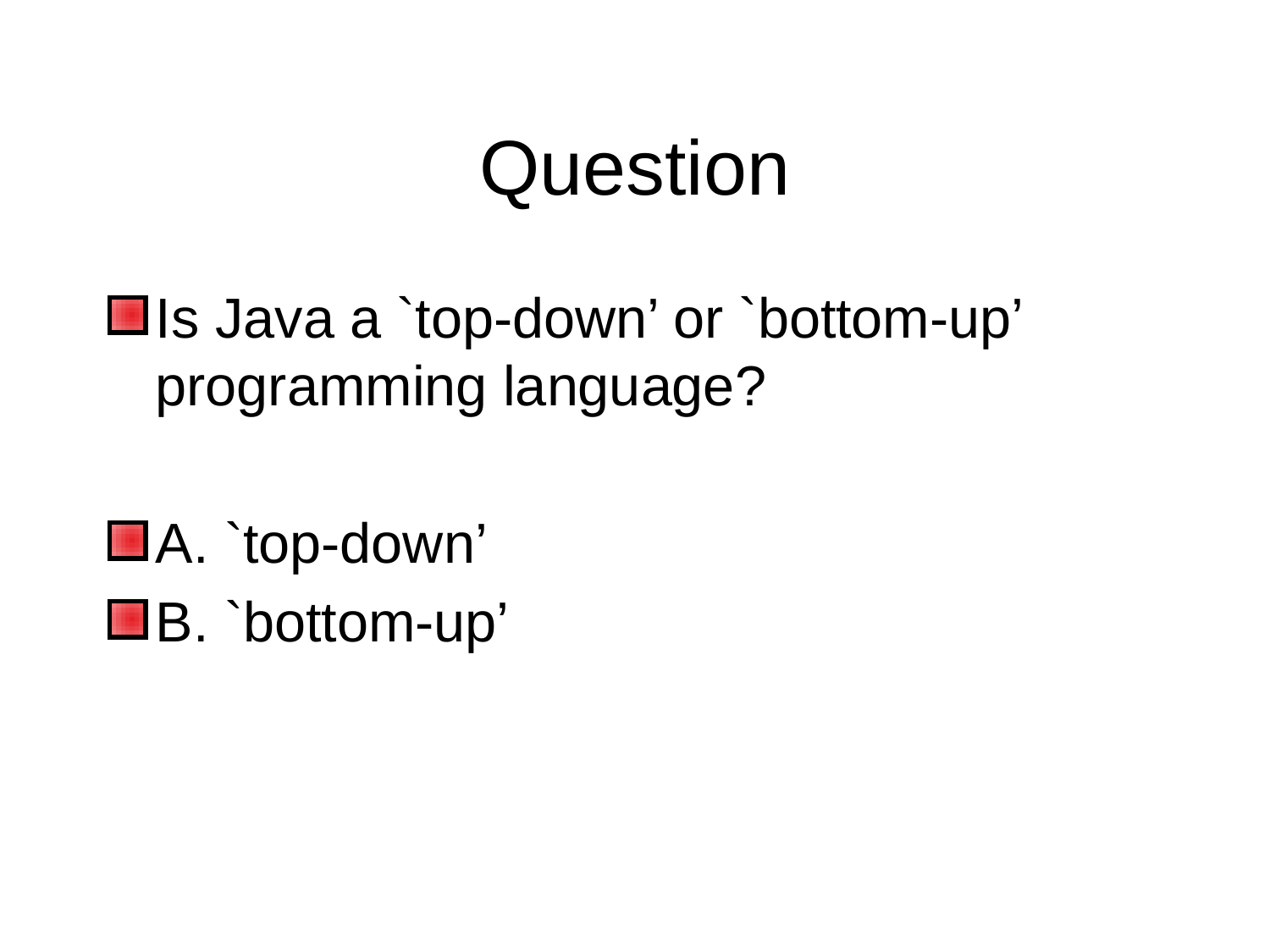

# Question
Is Java a `top-down’ or `bottom-up’ programming language?

A. `top-down’
B. `bottom-up’